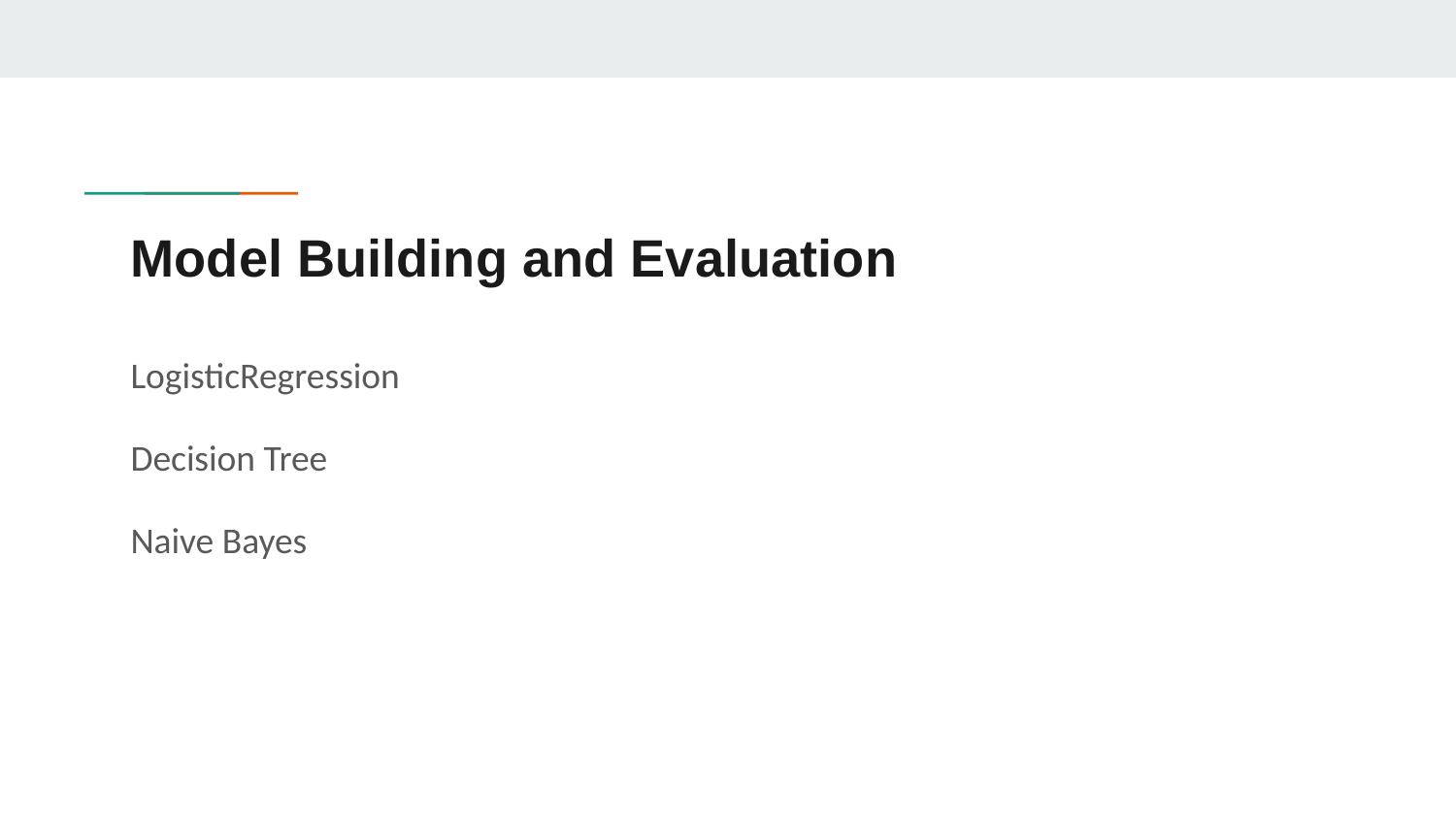

# Model Building and Evaluation
LogisticRegression
Decision Tree
Naive Bayes